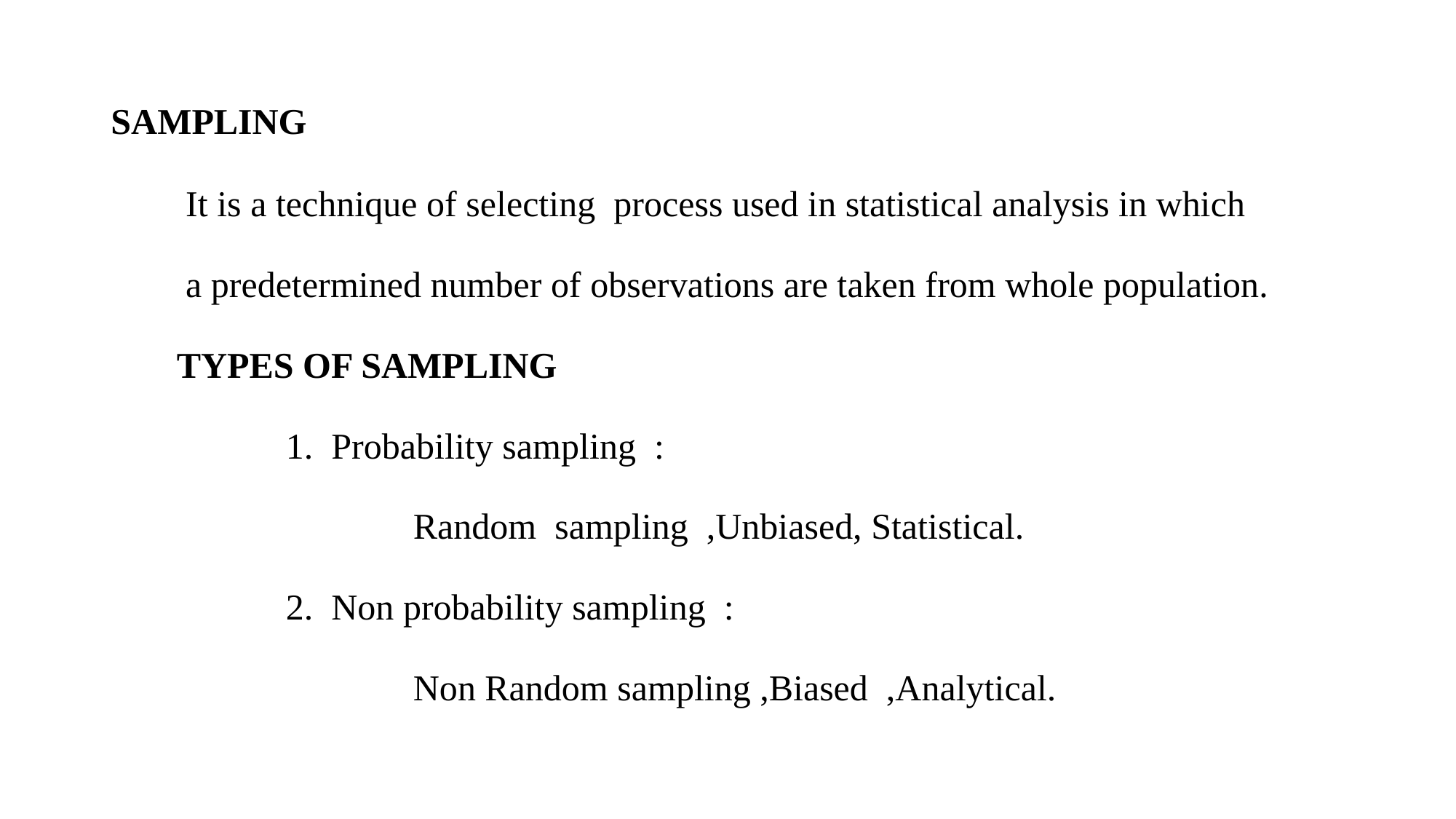

# SAMPLING
  It is a technique of selecting  process used in statistical analysis in which
  a predetermined number of observations are taken from whole population.
 TYPES OF SAMPLING
             1.  Probability sampling  :
                           Random  sampling  ,Unbiased, Statistical.
             2.  Non probability sampling  :
                           Non Random sampling ,Biased  ,Analytical.